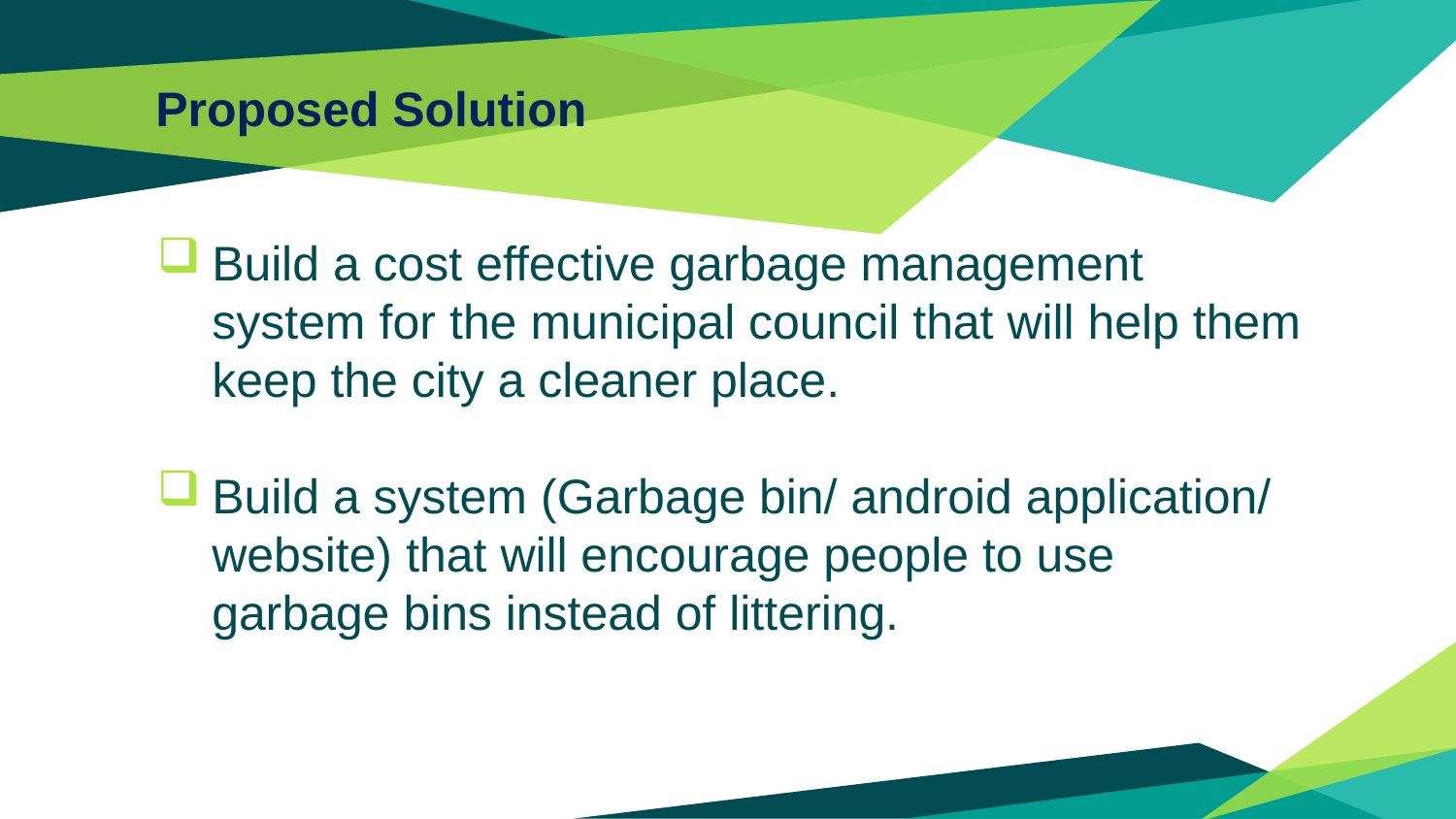

# Proposed Solution
Build a cost effective garbage management system for the municipal council that will help them keep the city a cleaner place.

Build a system (Garbage bin/ android application/ website) that will encourage people to use garbage bins instead of littering.